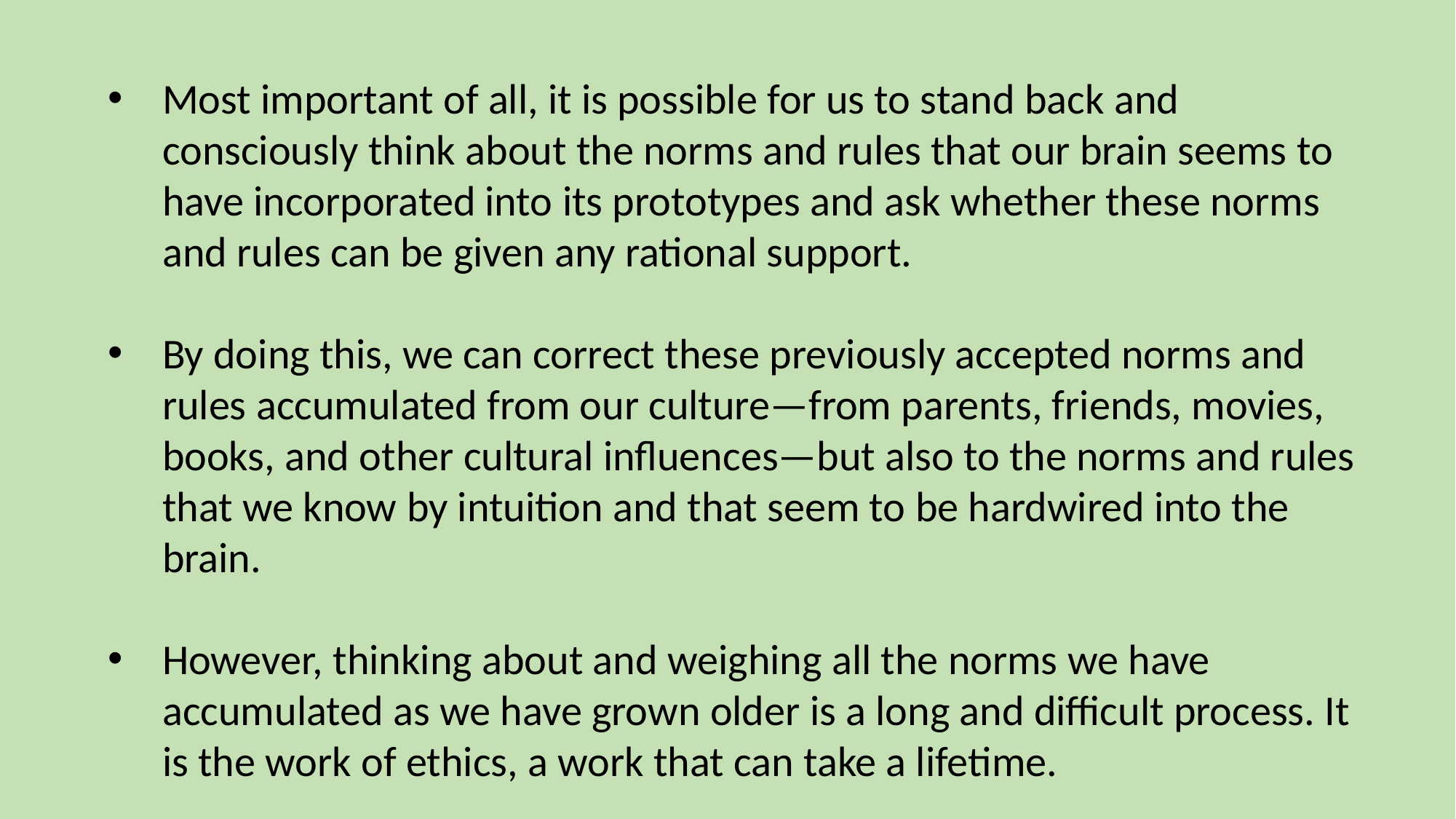

Most important of all, it is possible for us to stand back and consciously think about the norms and rules that our brain seems to have incorporated into its prototypes and ask whether these norms and rules can be given any rational support.

By doing this, we can correct these previously accepted norms and rules accumulated from our culture—from parents, friends, movies, books, and other cultural influences—but also to the norms and rules that we know by intuition and that seem to be hardwired into the brain.

However, thinking about and weighing all the norms we have accumulated as we have grown older is a long and difficult process. It is the work of ethics, a work that can take a lifetime.